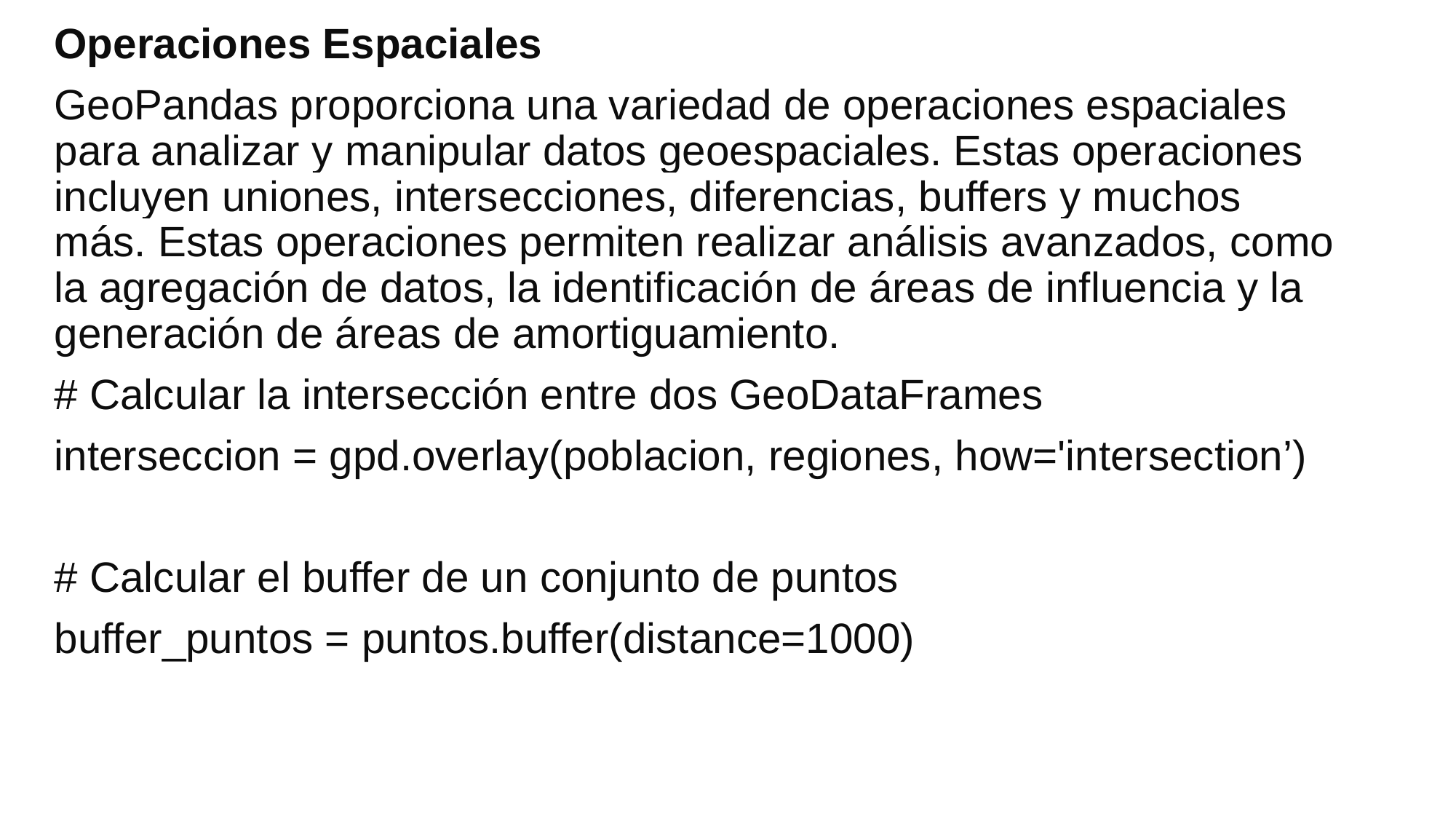

Operaciones Espaciales
GeoPandas proporciona una variedad de operaciones espaciales para analizar y manipular datos geoespaciales. Estas operaciones incluyen uniones, intersecciones, diferencias, buffers y muchos más. Estas operaciones permiten realizar análisis avanzados, como la agregación de datos, la identificación de áreas de influencia y la generación de áreas de amortiguamiento.
# Calcular la intersección entre dos GeoDataFrames
interseccion = gpd.overlay(poblacion, regiones, how='intersection’)

# Calcular el buffer de un conjunto de puntos
buffer_puntos = puntos.buffer(distance=1000)